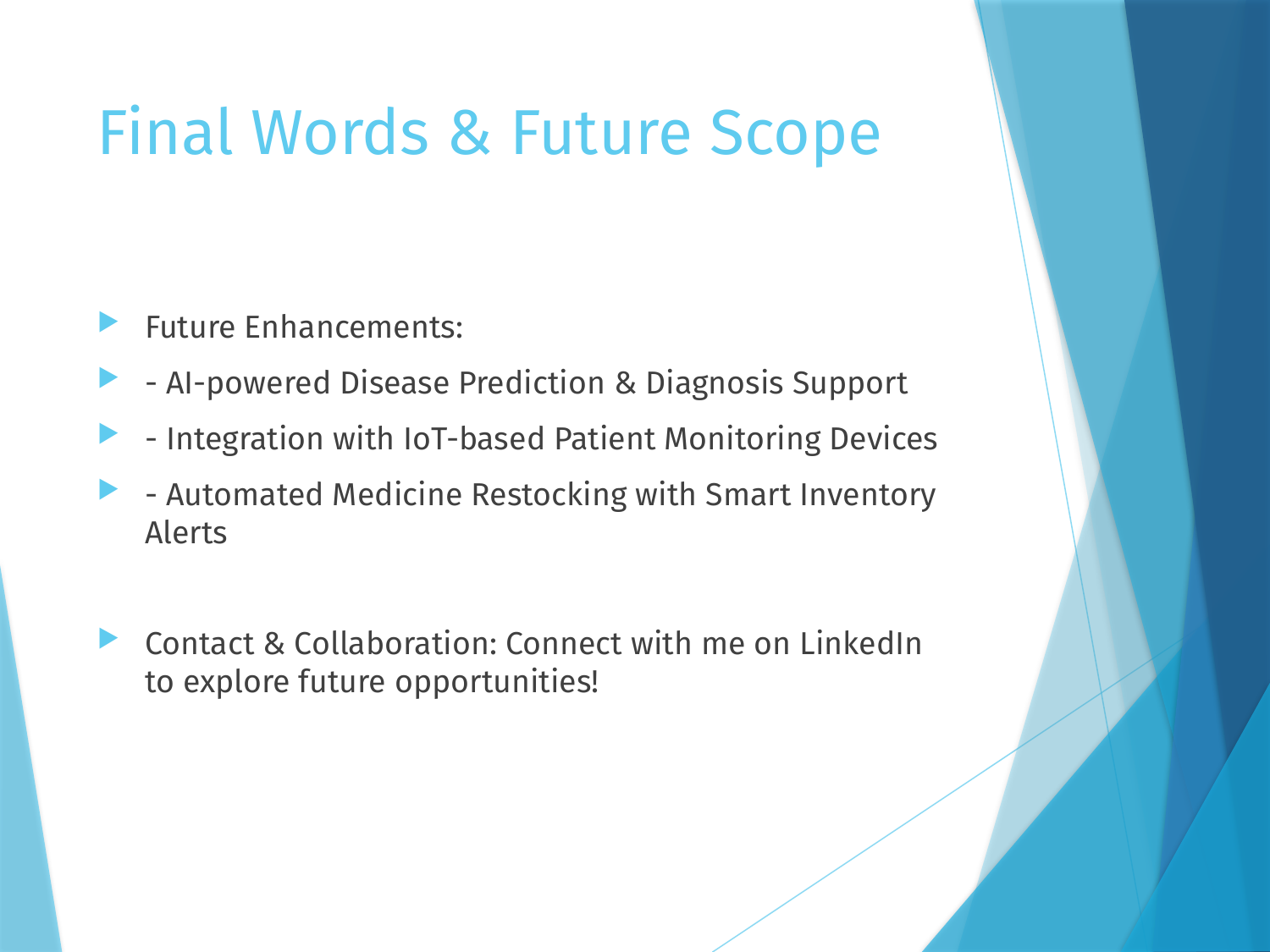

# Final Words & Future Scope
Future Enhancements:
- AI-powered Disease Prediction & Diagnosis Support
- Integration with IoT-based Patient Monitoring Devices
- Automated Medicine Restocking with Smart Inventory Alerts

Contact & Collaboration: Connect with me on LinkedIn to explore future opportunities!